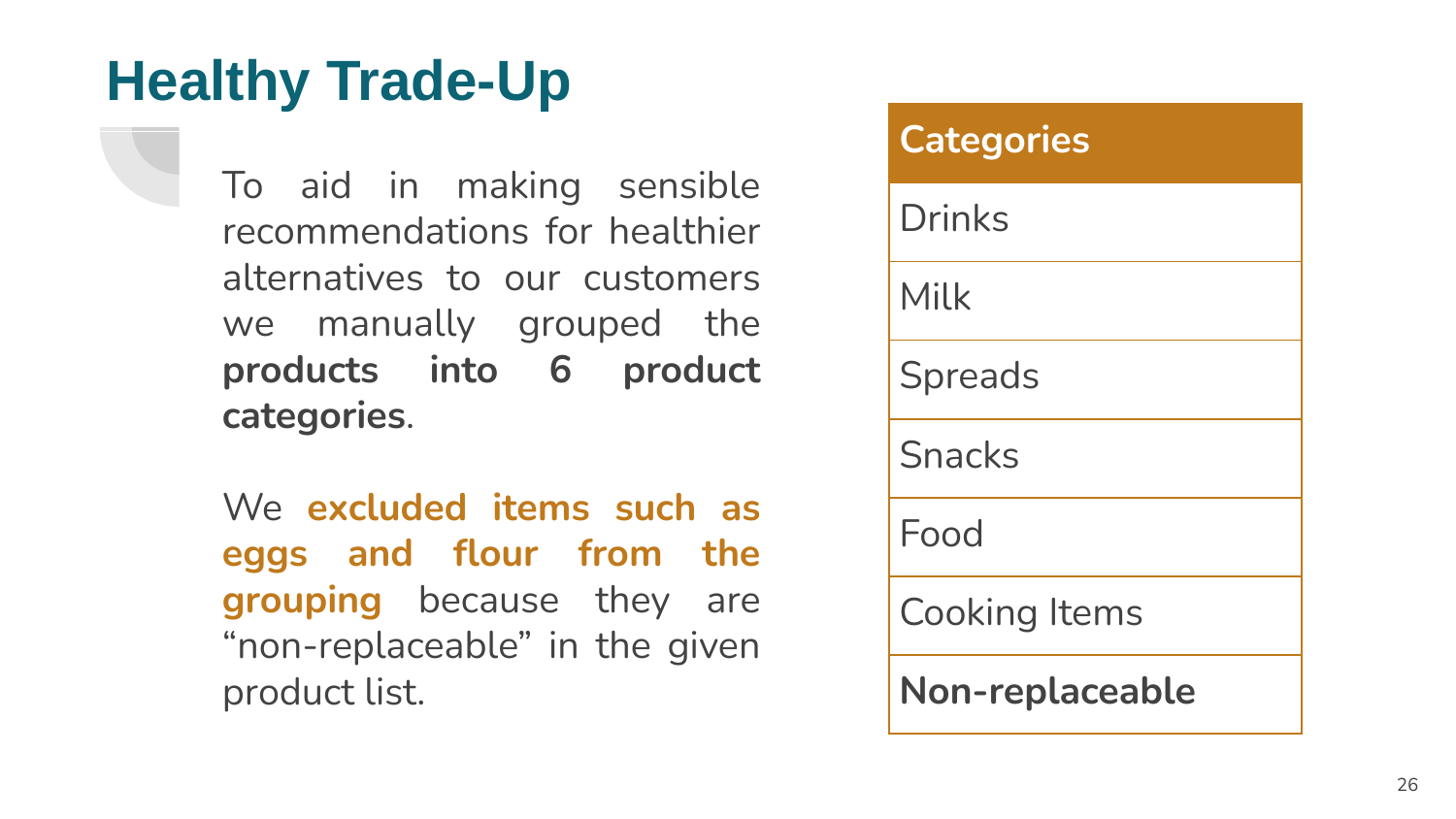

# Healthy Trade-Up
| Categories |
| --- |
| Drinks |
| Milk |
| Spreads |
| Snacks |
| Food |
| Cooking Items |
| Non-replaceable |
To aid in making sensible recommendations for healthier alternatives to our customers we manually grouped the products into 6 product categories.

We excluded items such as eggs and flour from the grouping because they are “non-replaceable” in the given product list.
26